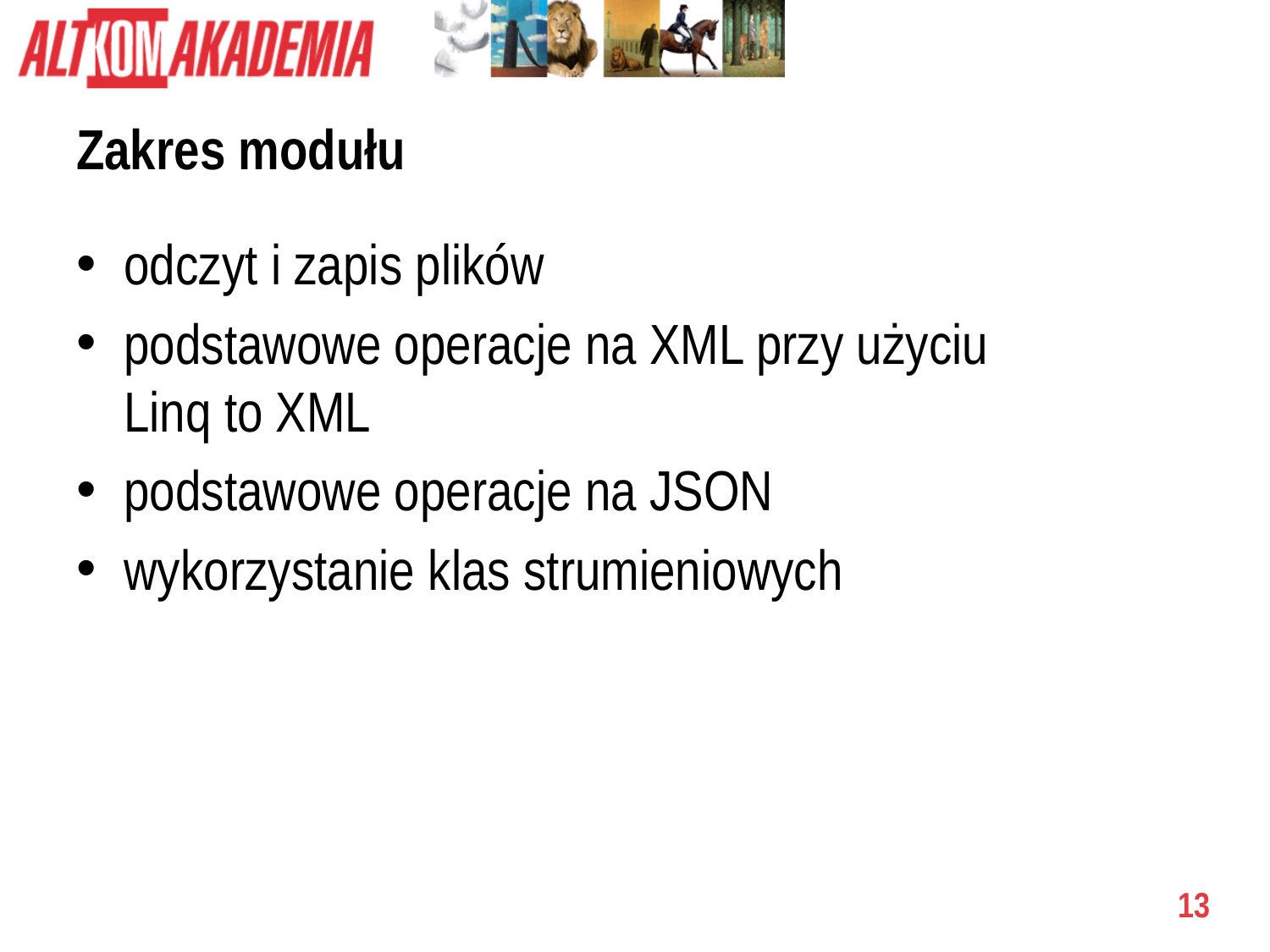

# Zakres modułu
odczyt i zapis plików
podstawowe operacje na XML przy użyciu
Linq to XML
podstawowe operacje na JSON
wykorzystanie klas strumieniowych